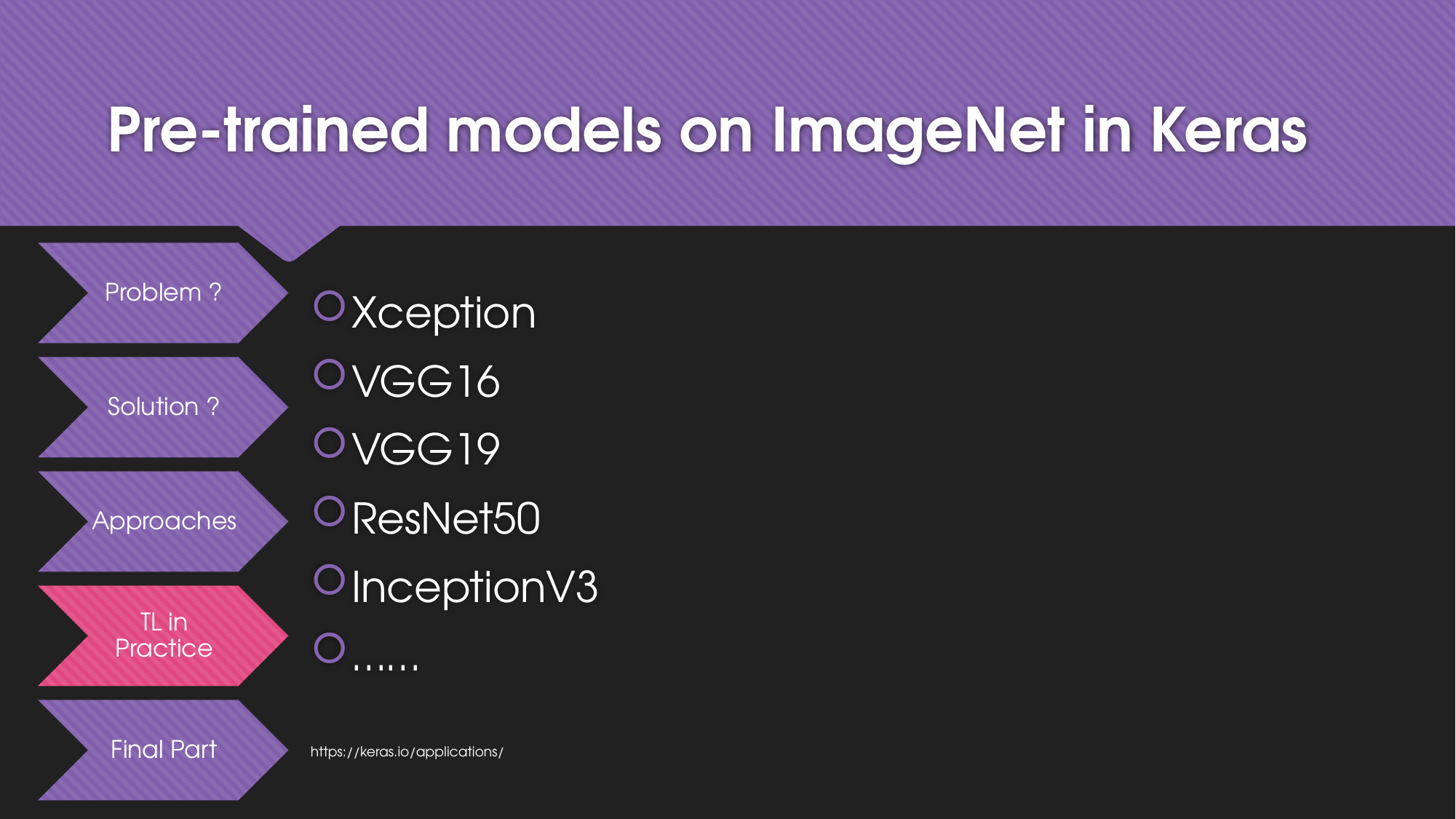

# Pre-trained models on ImageNet in Keras
Problem ?
Solution ?
Approaches
TL in Practice
Final Part
Xception
VGG16
VGG19
ResNet50
InceptionV3
……
https://keras.io/applications/